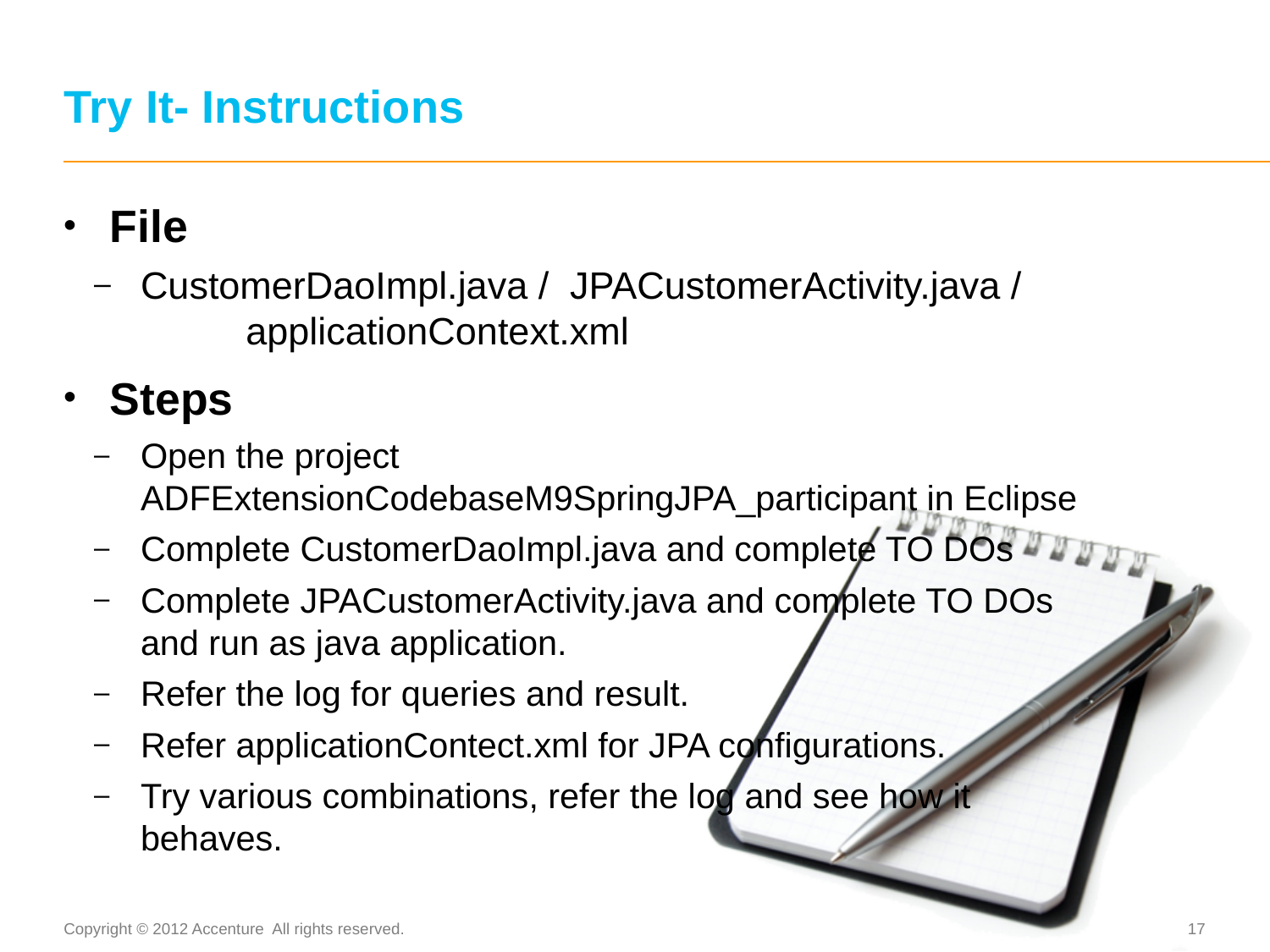

# Try It- Instructions
File
CustomerDaoImpl.java /  JPACustomerActivity.java /	applicationContext.xml
Steps
Open the project ADFExtensionCodebaseM9SpringJPA_participant in Eclipse
Complete CustomerDaoImpl.java and complete TO DOs
Complete JPACustomerActivity.java and complete TO DOs and run as java application.
Refer the log for queries and result.
Refer applicationContect.xml for JPA configurations.
Try various combinations, refer the log and see how it behaves.